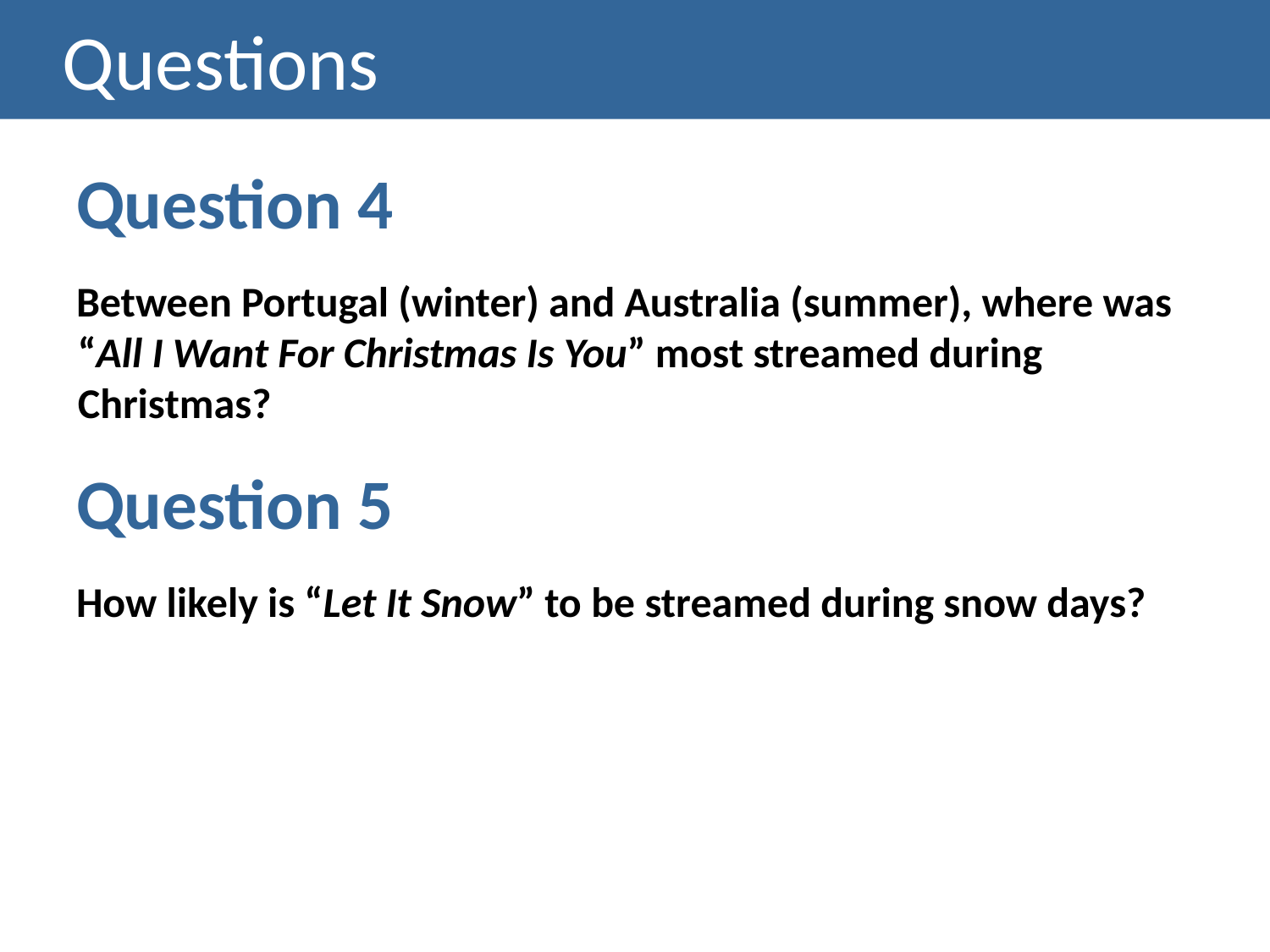

# Questions
Question 4
Between Portugal (winter) and Australia (summer), where was “All I Want For Christmas Is You” most streamed during Christmas?
Question 5
How likely is “Let It Snow” to be streamed during snow days?